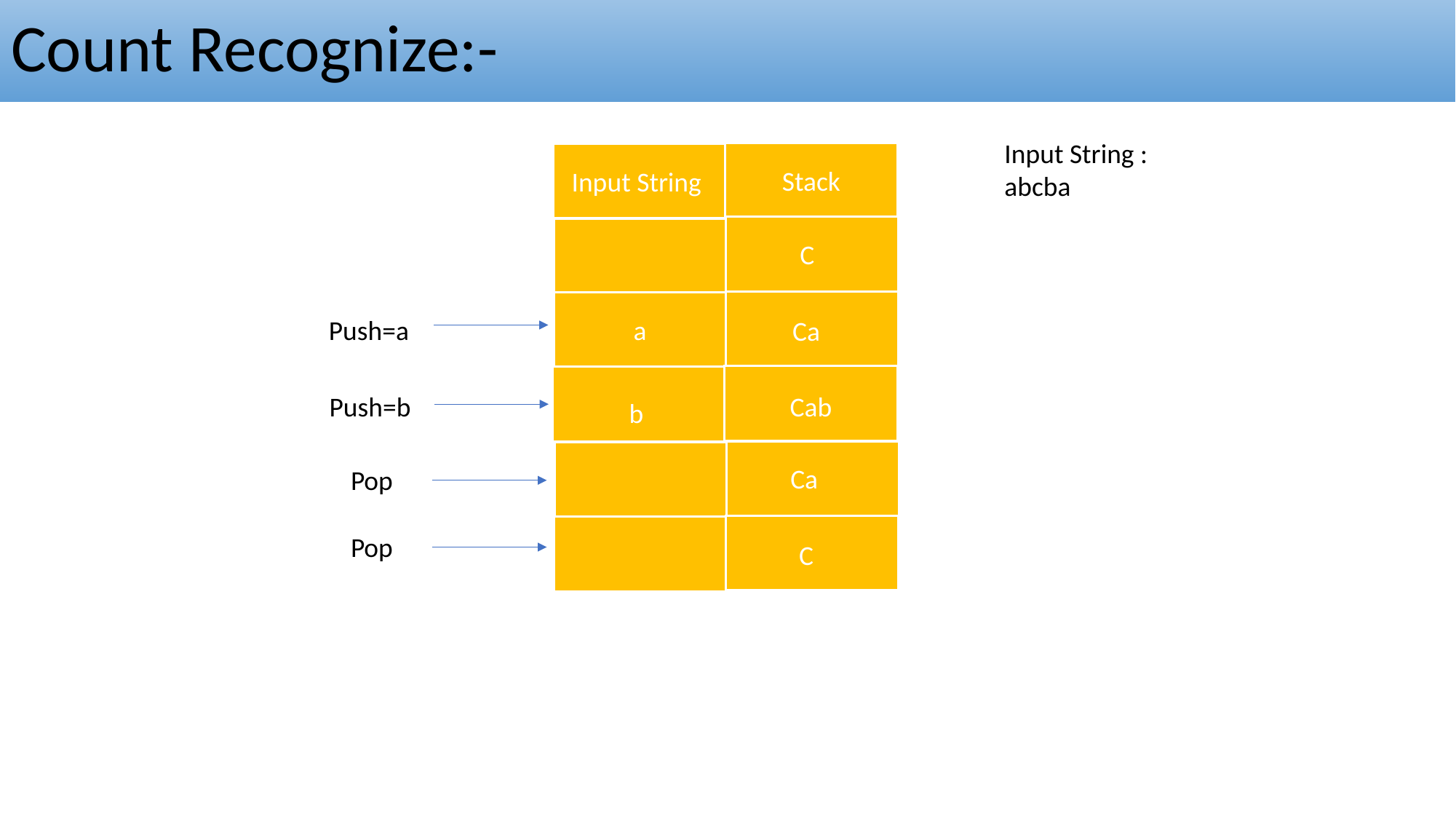

# Count Recognize:-
Input String :
abcba
Stack
Input String

C

Push=a
a
Ca

Push=b
Cab
b

Ca
Pop

Pop
C